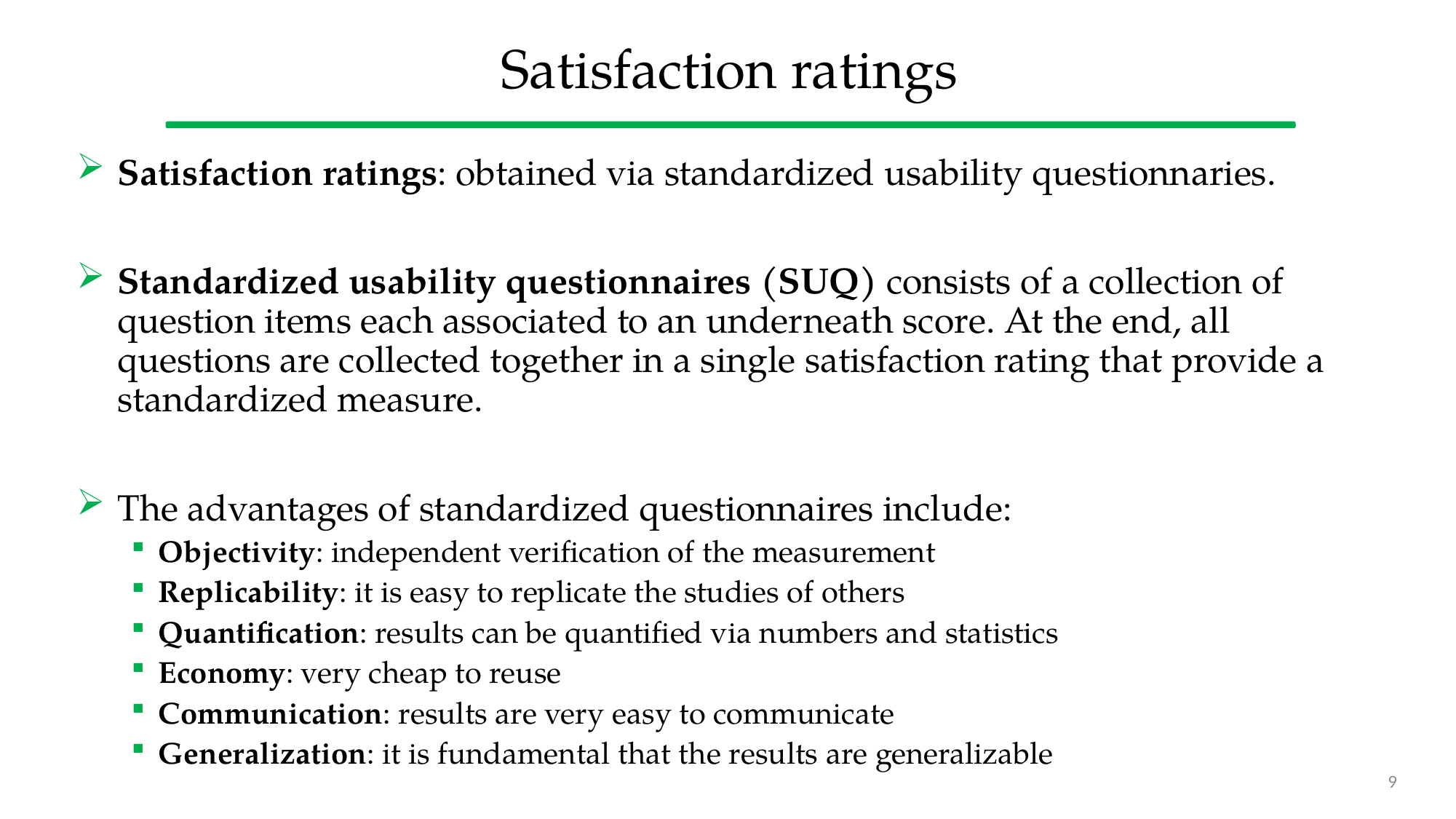

# Satisfaction ratings
Satisfaction ratings: obtained via standardized usability questionnaries.

Standardized usability questionnaires (SUQ) consists of a collection of question items each associated to an underneath score. At the end, all questions are collected together in a single satisfaction rating that provide a standardized measure.

The advantages of standardized questionnaires include:
Objectivity: independent verification of the measurement
Replicability: it is easy to replicate the studies of others
Quantification: results can be quantified via numbers and statistics
Economy: very cheap to reuse
Communication: results are very easy to communicate
Generalization: it is fundamental that the results are generalizable

9